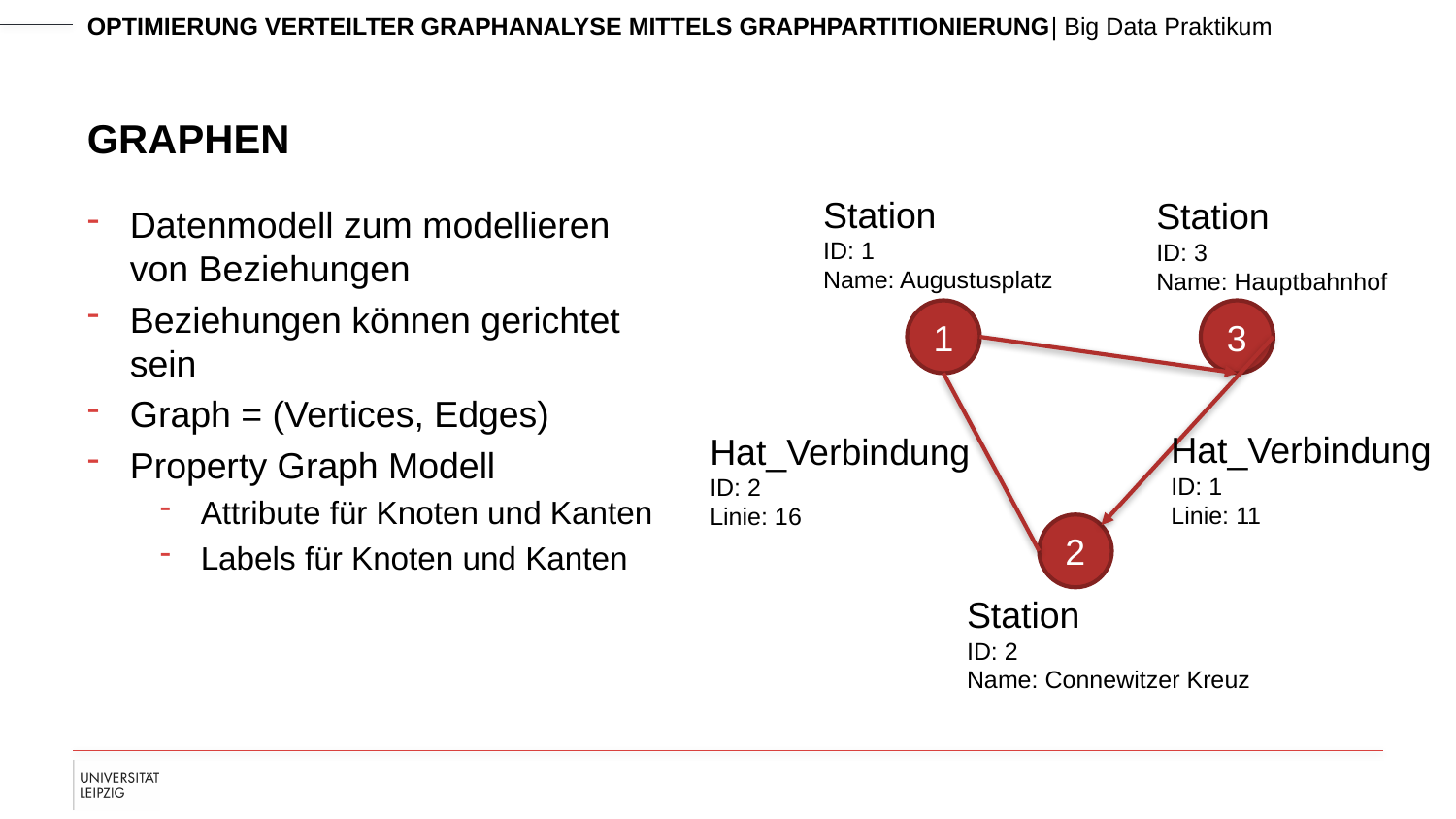

# Graphen
Station
ID: 1
Name: Augustusplatz
Station
ID: 3
Name: Hauptbahnhof
Datenmodell zum modellieren von Beziehungen
Beziehungen können gerichtet sein
Graph = (Vertices, Edges)
Property Graph Modell
Attribute für Knoten und Kanten
Labels für Knoten und Kanten

1
3
Hat_Verbindung
ID: 1
Linie: 11
Hat_Verbindung
ID: 2
Linie: 16
2
Station
ID: 2
Name: Connewitzer Kreuz